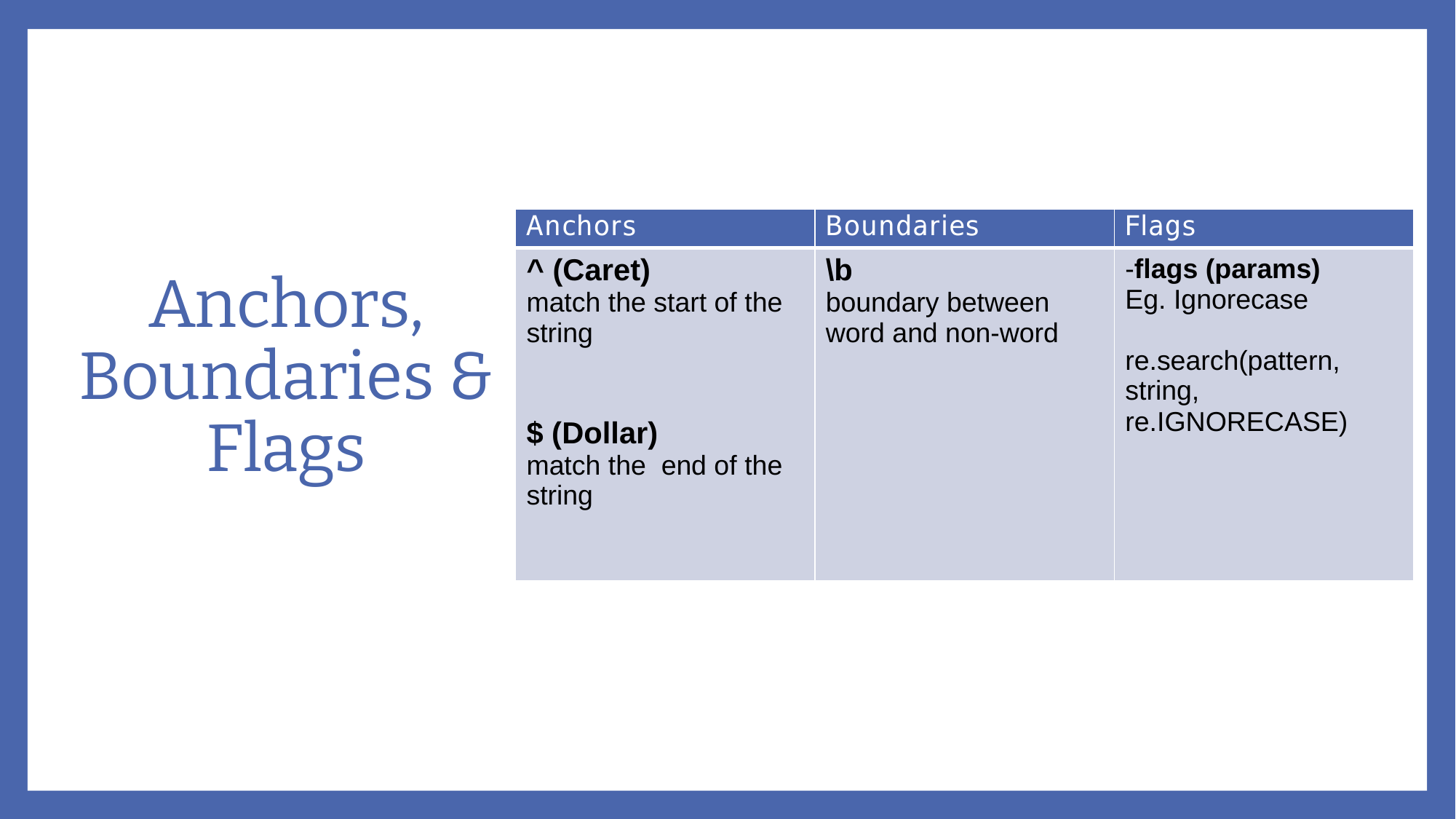

| Anchors | Boundaries | Flags |
| --- | --- | --- |
| ^ (Caret) match the start of the string $ (Dollar) match the end of the string | \b boundary between word and non-word | -flags (params) Eg. Ignorecase re.search(pattern, string, re.IGNORECASE) |
Anchors, Boundaries & Flags